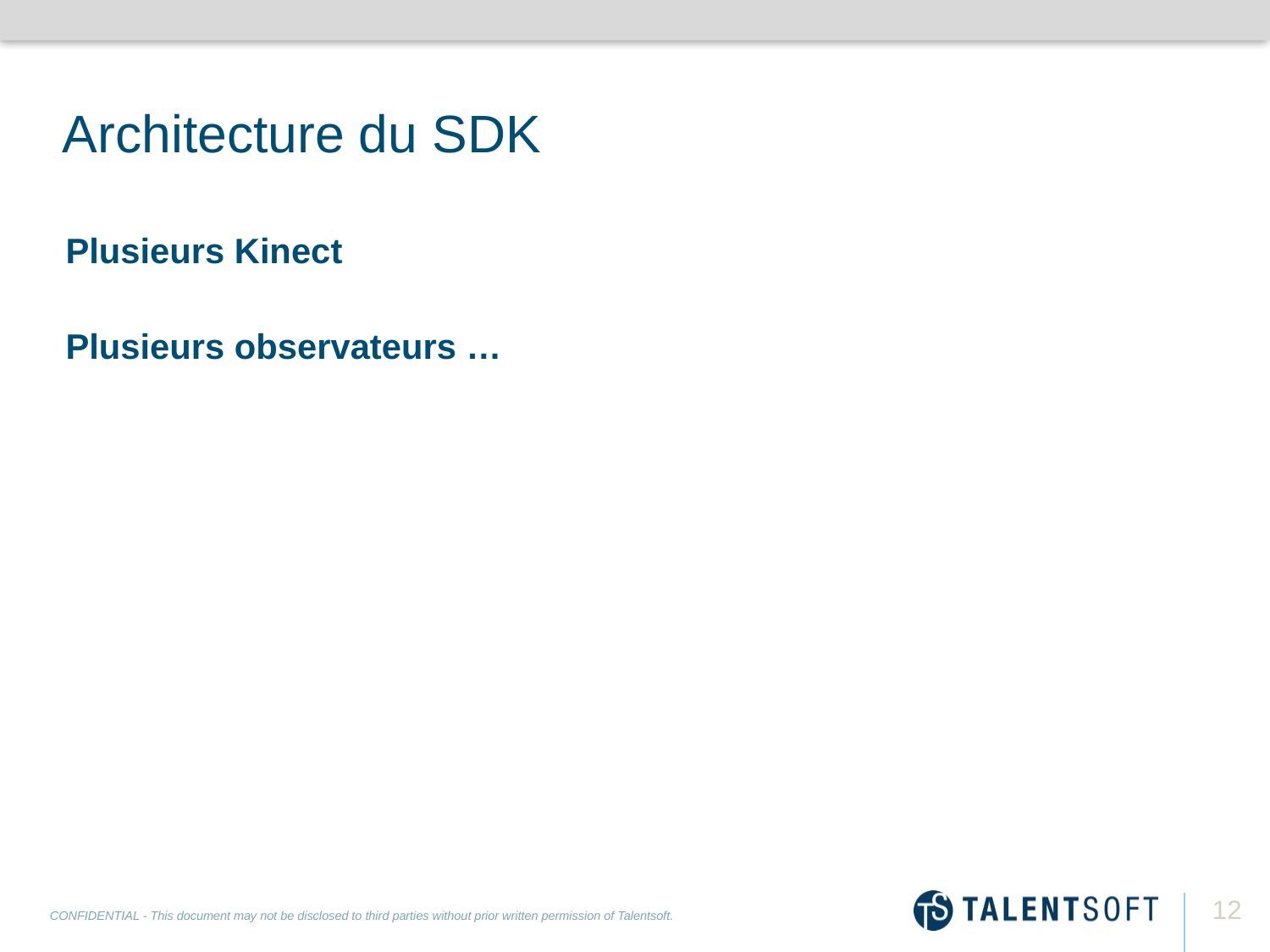

# Architecture du SDK
Plusieurs Kinect
Plusieurs observateurs …
12